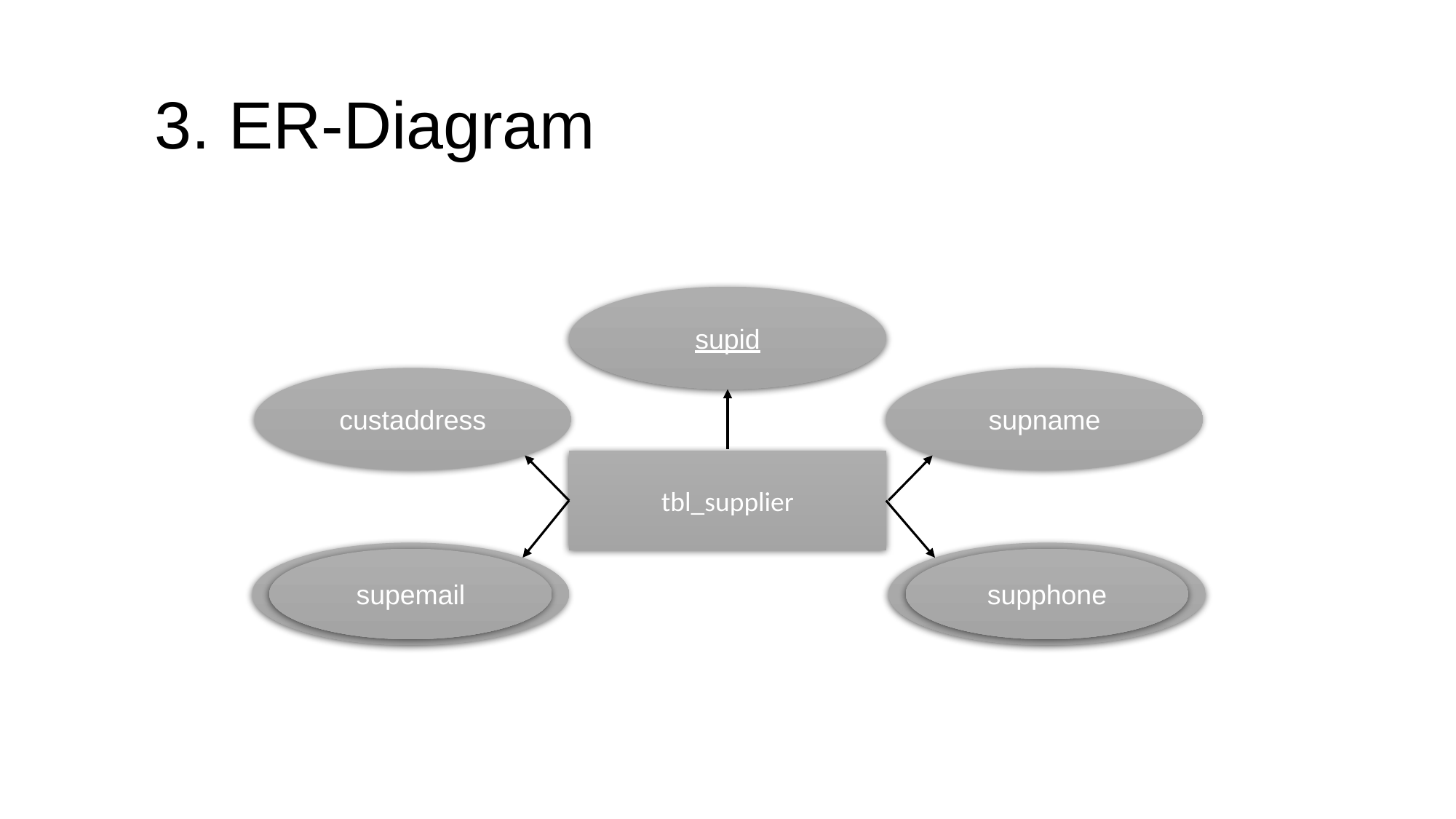

# 3. ER-Diagram
supid
supname
custaddress
tbl_supplier
empphone
empphone
supemail
supphone